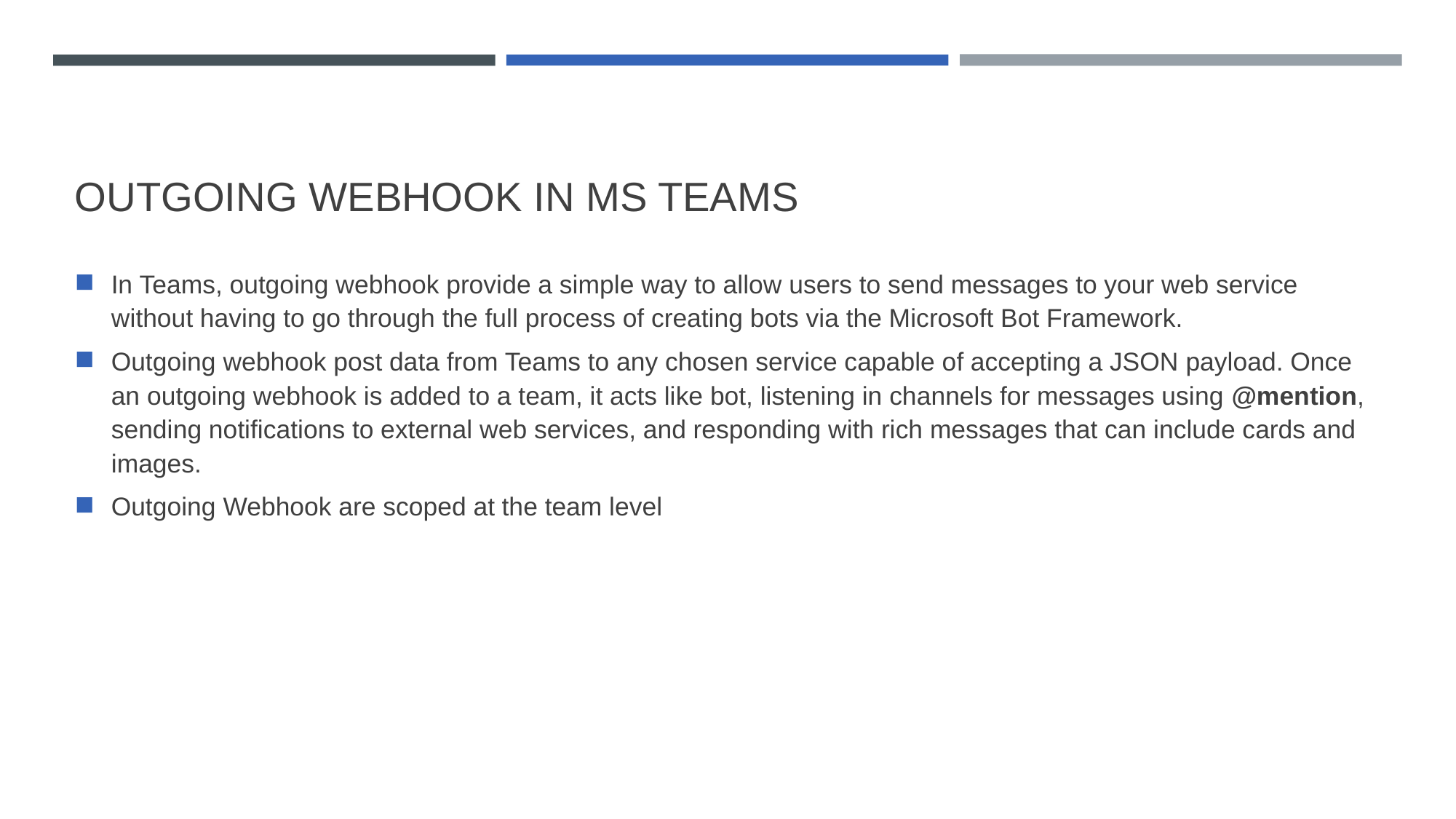

# Outgoing webhook in MS Teams
In Teams, outgoing webhook provide a simple way to allow users to send messages to your web service without having to go through the full process of creating bots via the Microsoft Bot Framework.
Outgoing webhook post data from Teams to any chosen service capable of accepting a JSON payload. Once an outgoing webhook is added to a team, it acts like bot, listening in channels for messages using @mention, sending notifications to external web services, and responding with rich messages that can include cards and images.
Outgoing Webhook are scoped at the team level